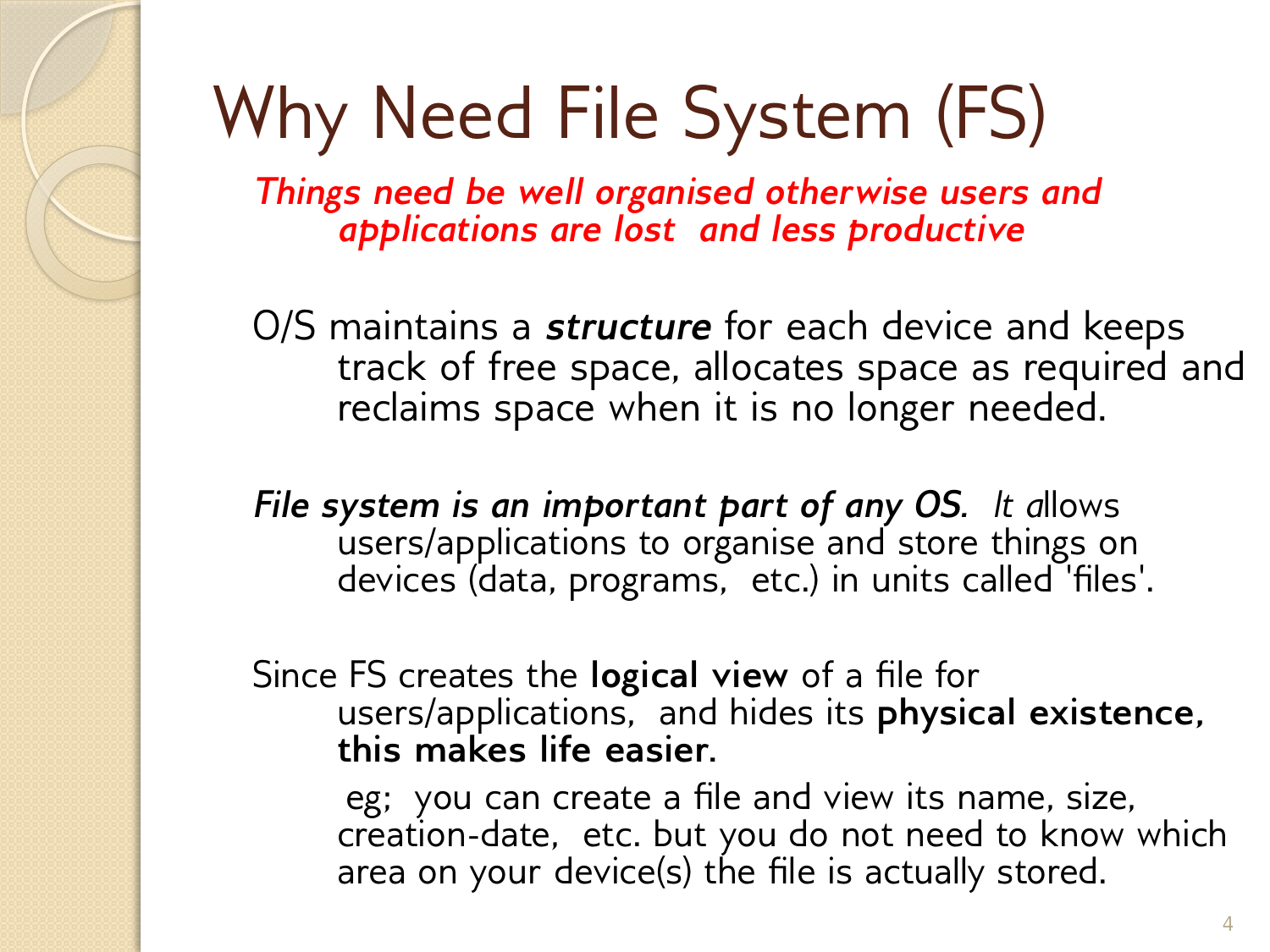

# Why Need File System (FS)
Things need be well organised otherwise users and applications are lost  and less productive

O/S maintains a structure for each device and keeps track of free space, allocates space as required and reclaims space when it is no longer needed.

File system is an important part of any OS.  It allows users/applications to organise and store things on devices (data, programs,  etc.) in units called 'files'.

Since FS creates the logical view of a file for users/applications,  and hides its physical existence, this makes life easier.
        eg;  you can create a file and view its name, size, creation-date,  etc. but you do not need to know which area on your device(s) the file is actually stored.
4